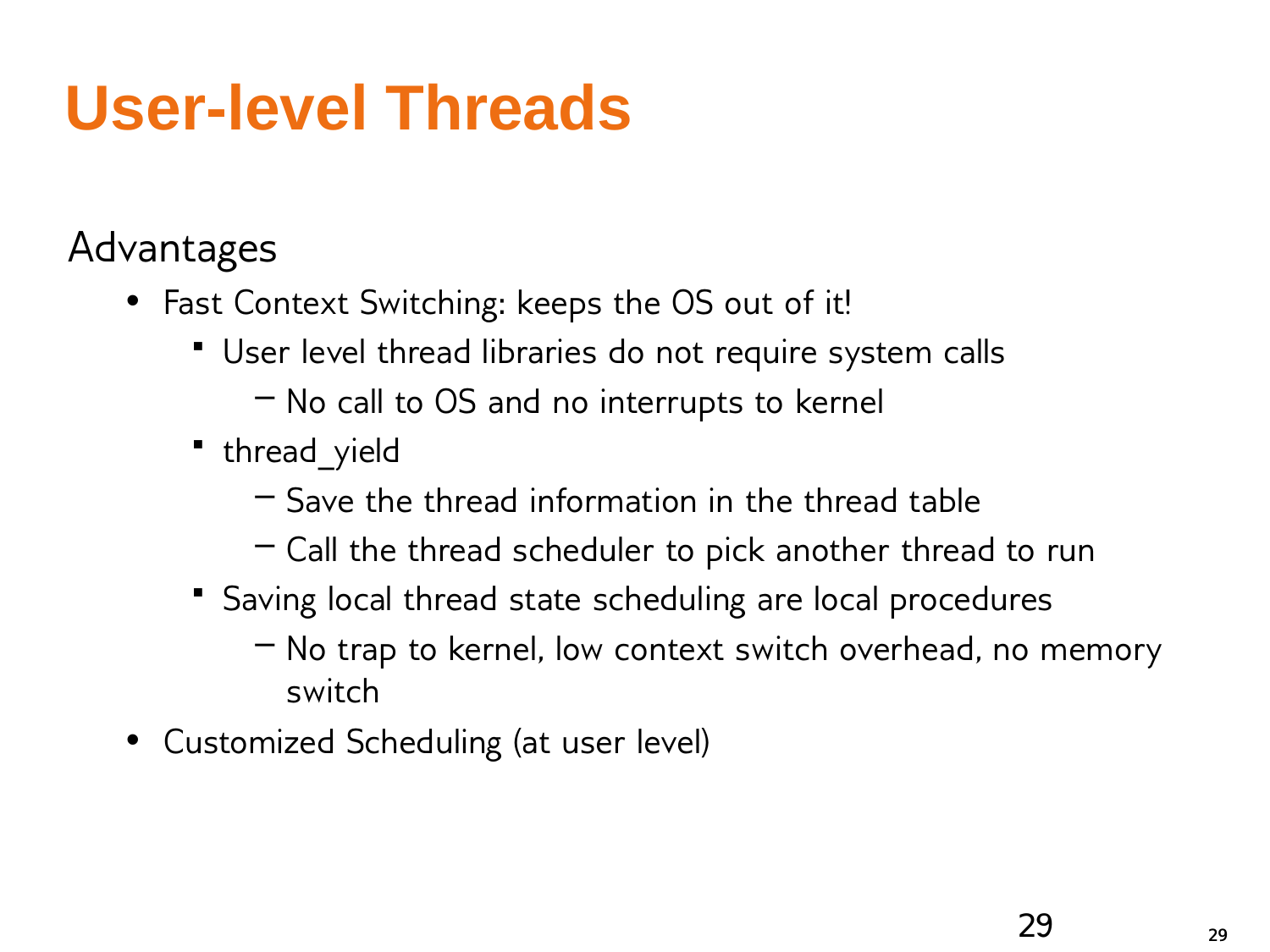

# User-level Threads
Advantages
Fast Context Switching: keeps the OS out of it!
User level thread libraries do not require system calls
No call to OS and no interrupts to kernel
thread_yield
Save the thread information in the thread table
Call the thread scheduler to pick another thread to run
Saving local thread state scheduling are local procedures
No trap to kernel, low context switch overhead, no memory switch
Customized Scheduling (at user level)

29